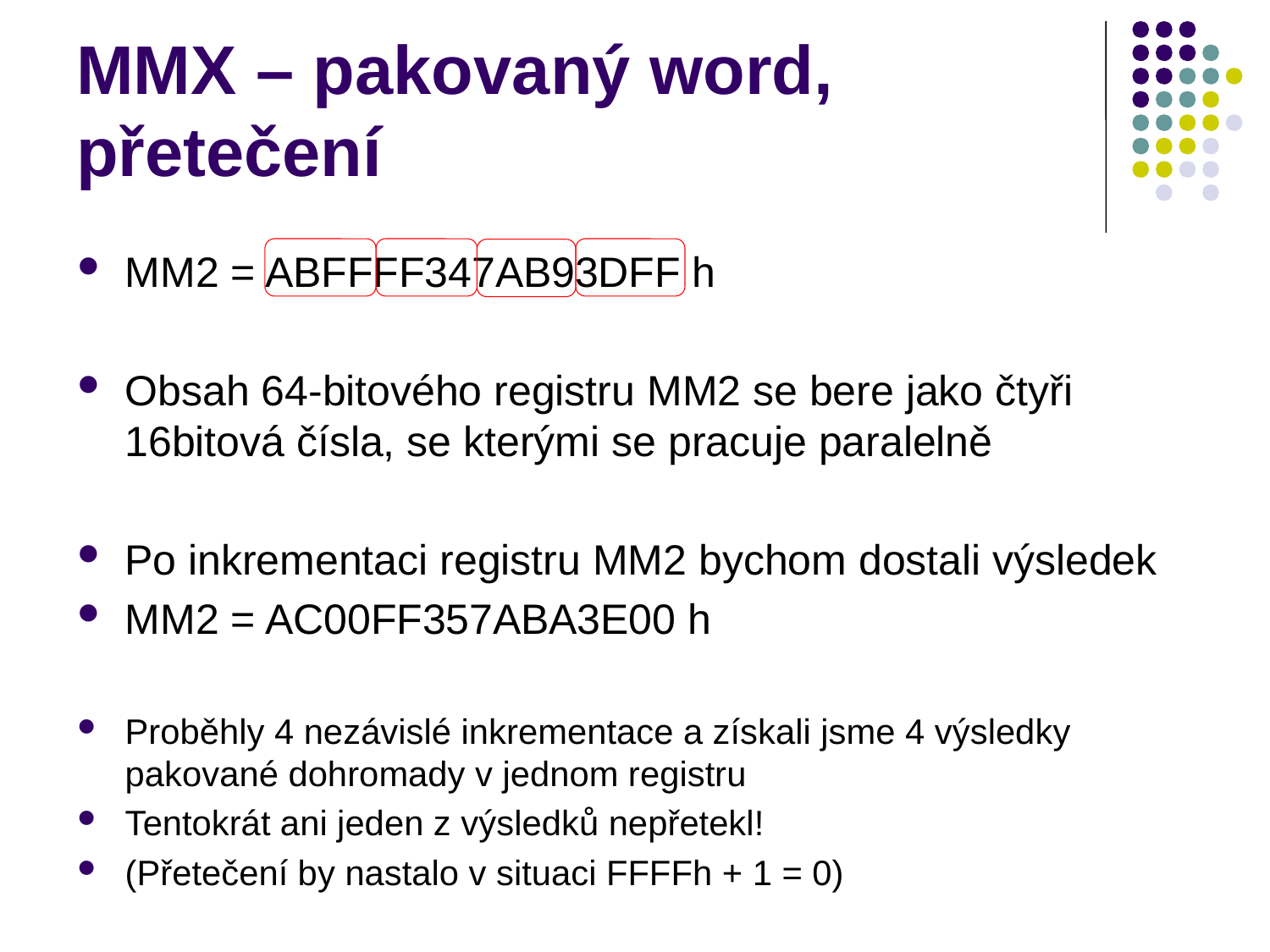

# MMX – pakovaný word, přetečení
MM2 = ABFFFF347AB93DFF h

Obsah 64-bitového registru MM2 se bere jako čtyři 16bitová čísla, se kterými se pracuje paralelně

Po inkrementaci registru MM2 bychom dostali výsledek
MM2 = AC00FF357ABA3E00 h

Proběhly 4 nezávislé inkrementace a získali jsme 4 výsledky pakované dohromady v jednom registru
Tentokrát ani jeden z výsledků nepřetekl!
(Přetečení by nastalo v situaci FFFFh + 1 = 0)